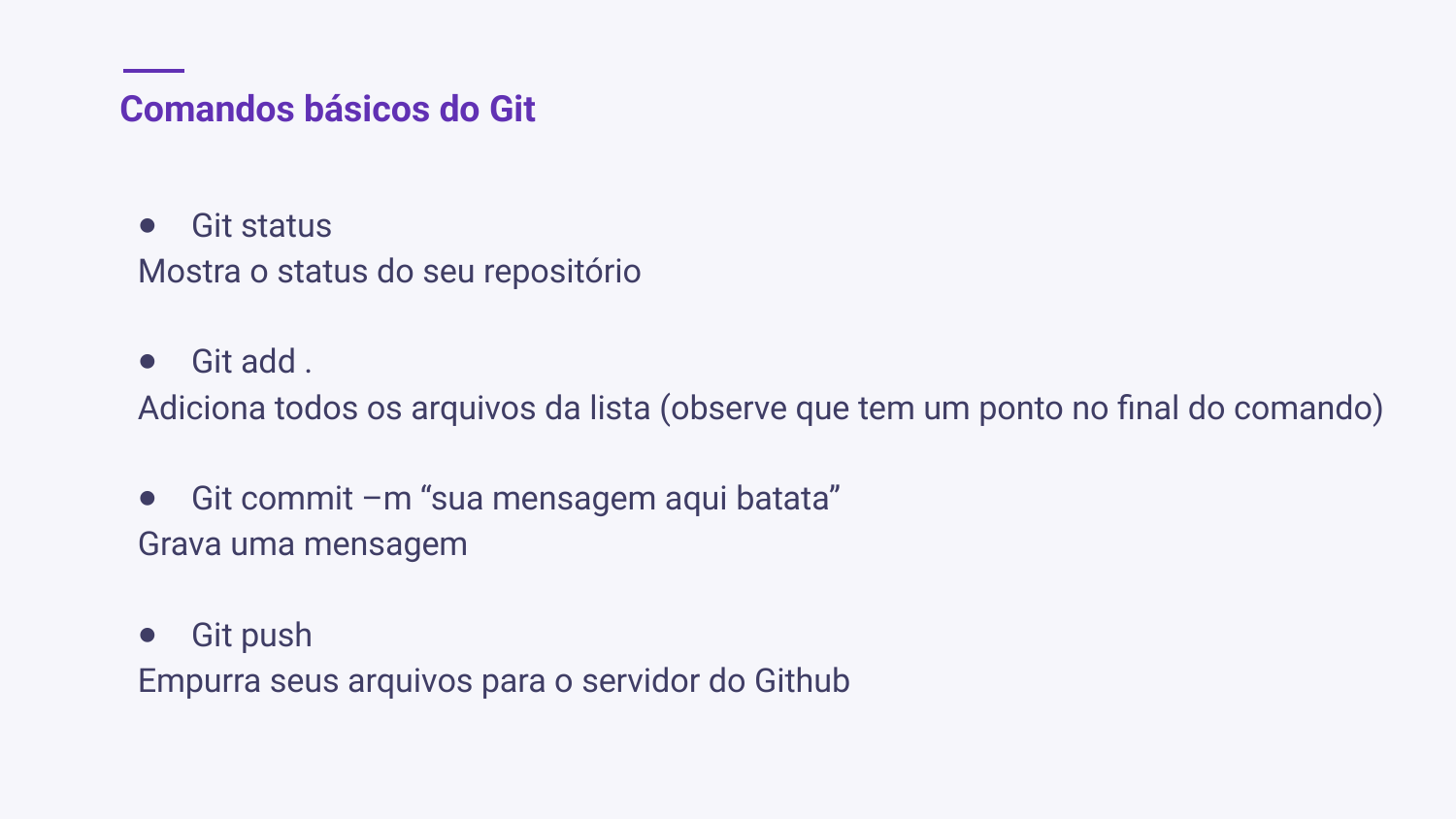

# Comandos básicos do Git
Git status
Mostra o status do seu repositório

Git add .
Adiciona todos os arquivos da lista (observe que tem um ponto no final do comando)

Git commit –m “sua mensagem aqui batata”
Grava uma mensagem

Git push
Empurra seus arquivos para o servidor do Github